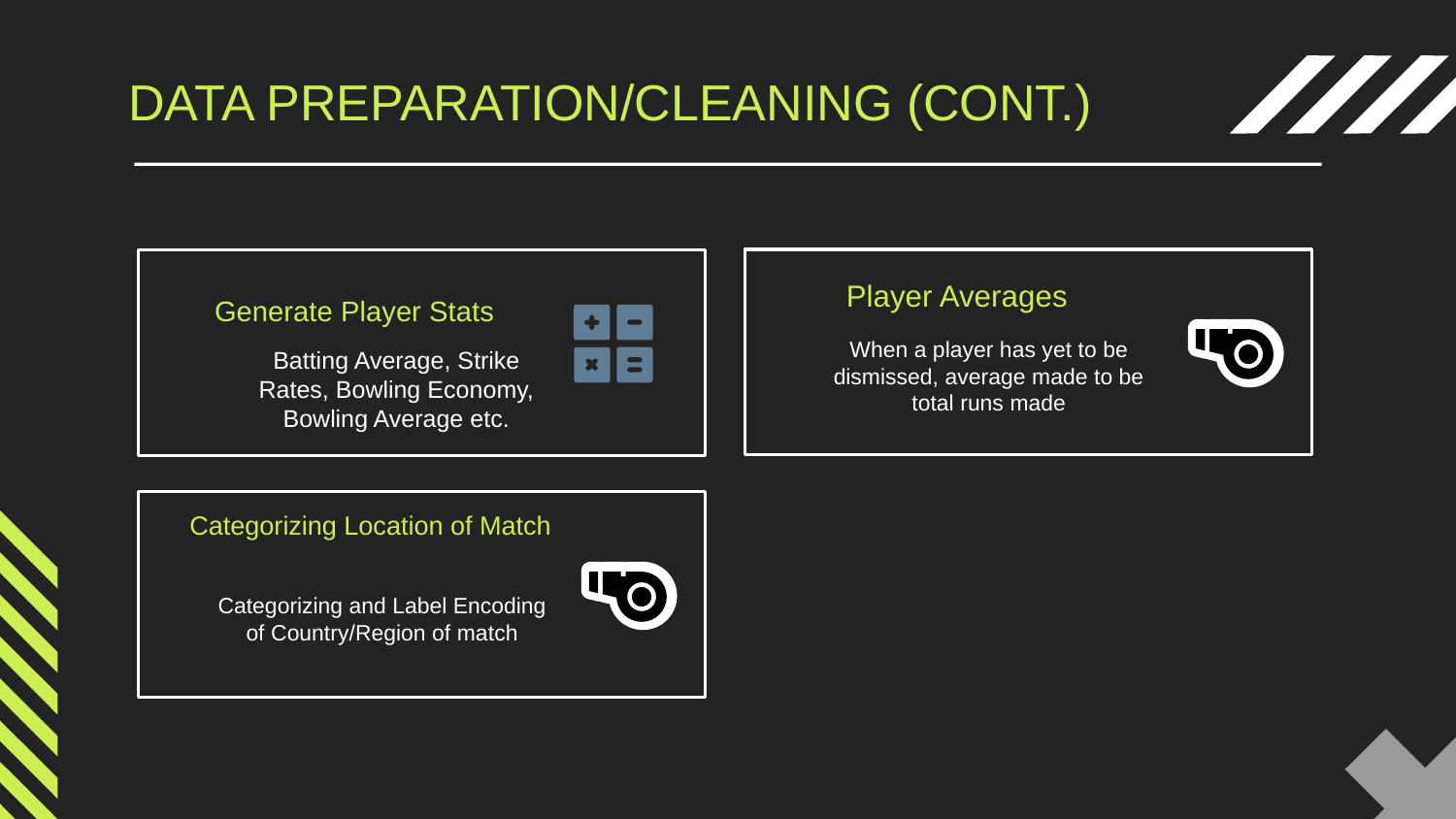

DATA PREPARATION/CLEANING (CONT.)

Player Averages
Generate Player Stats

When a player has yet to be dismissed, average made to be total runs made
Batting Average, Strike Rates, Bowling Economy, Bowling Average etc.
Categorizing Location of Match

Categorizing and Label Encoding of Country/Region of match